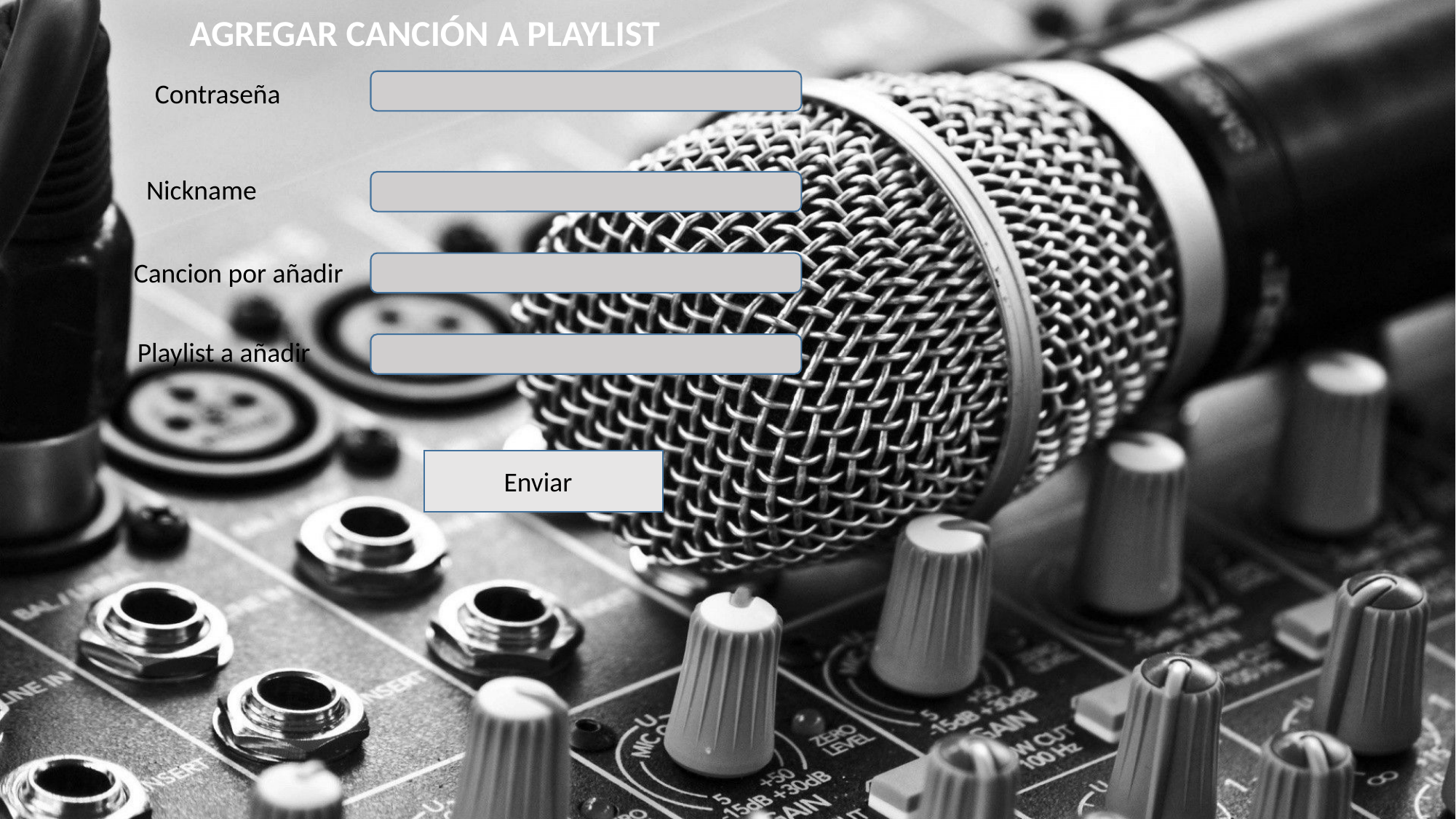

AGREGAR CANCIÓN A PLAYLIST
Contraseña

Nickname

Cancion por añadir

Playlist a añadir

Enviar